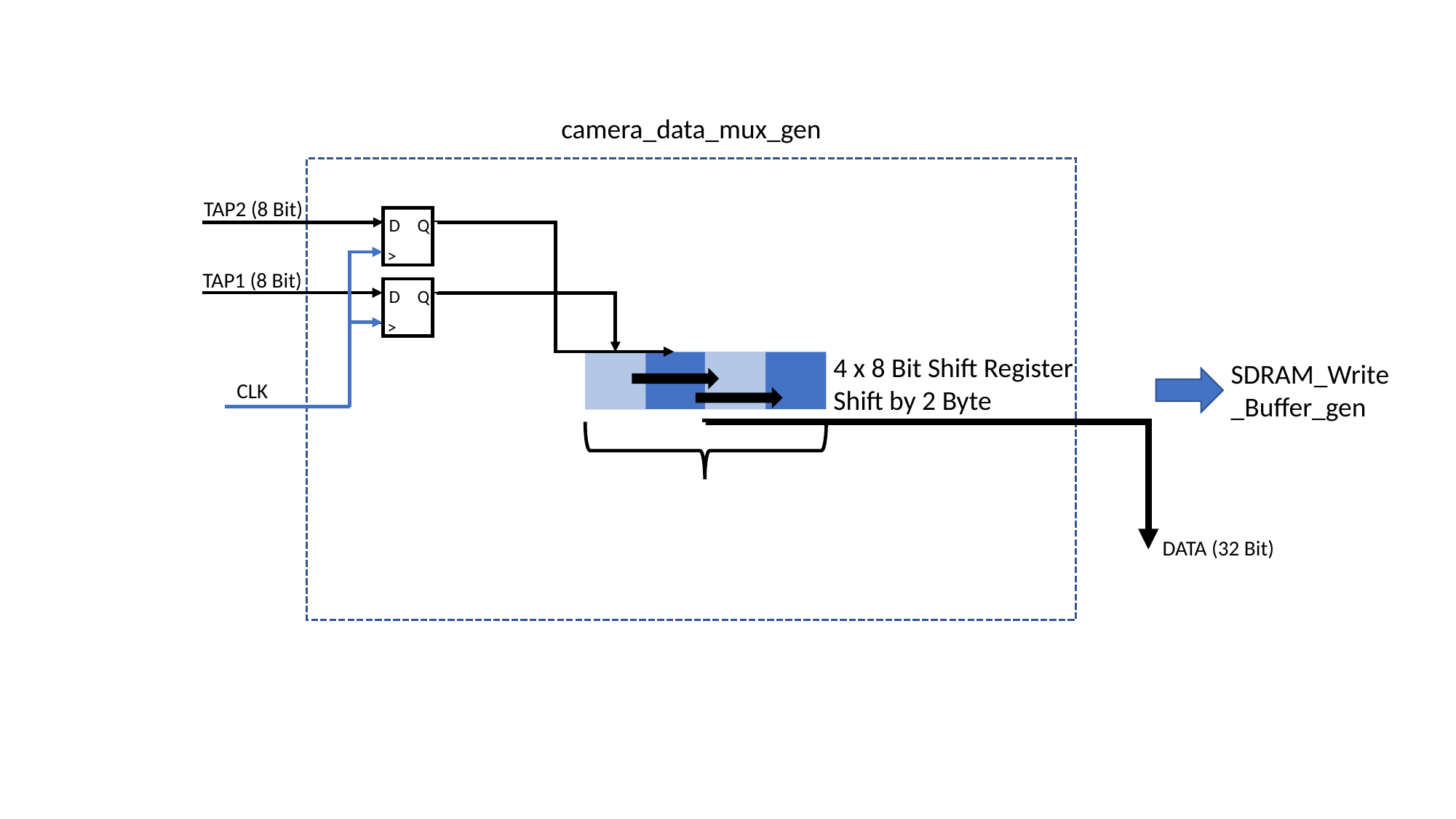

camera_data_mux_gen

TAP2 (8 Bit)

D
Q
>
TAP1 (8 Bit)

D
Q
>

4 x 8 Bit Shift Register
Shift by 2 Byte

SDRAM_Write_Buffer_gen

CLK

DATA (32 Bit)